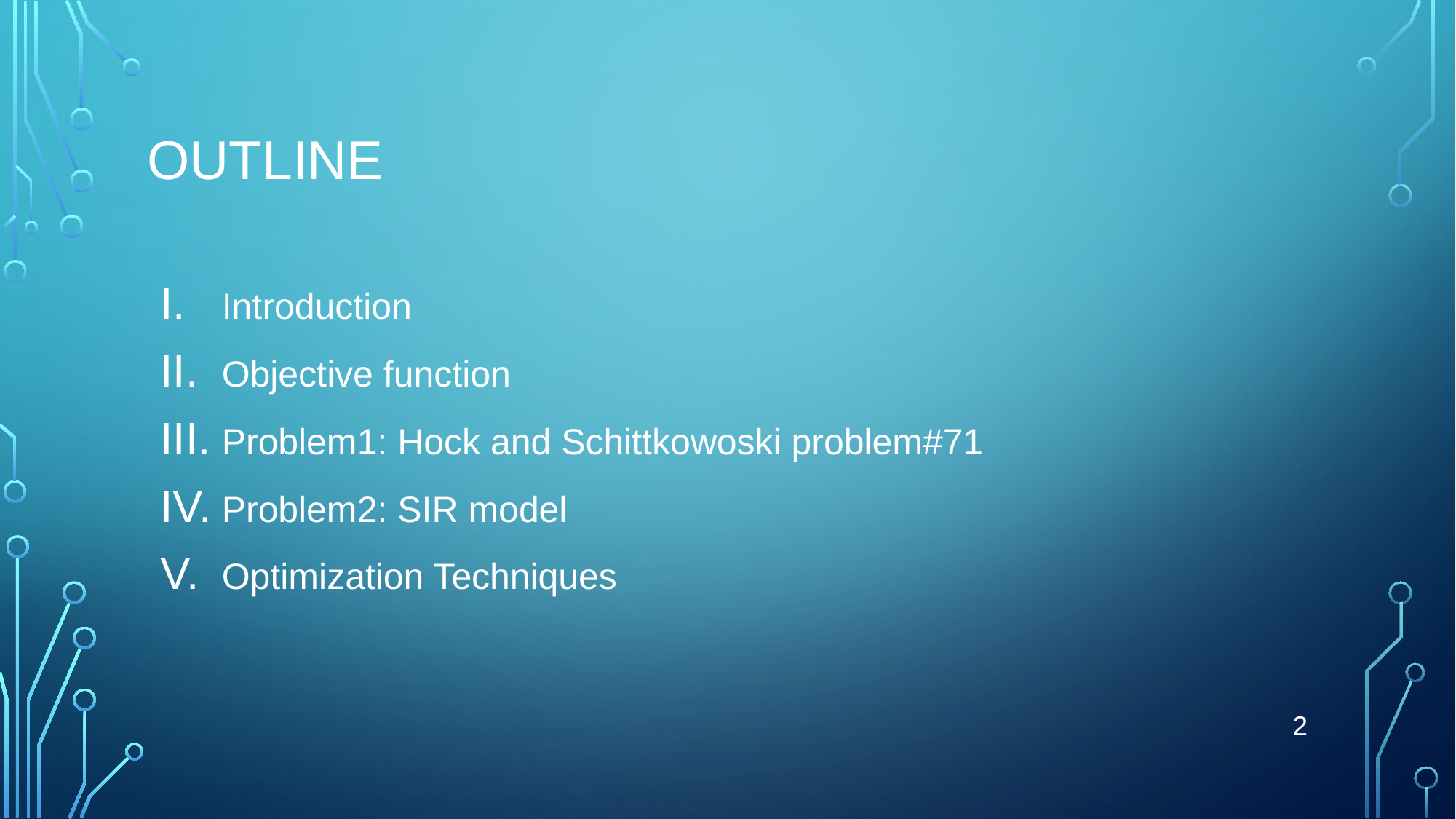

# OUTLine
Introduction
Objective function
Problem1: Hock and Schittkowoski problem#71
Problem2: SIR model
Optimization Techniques
2